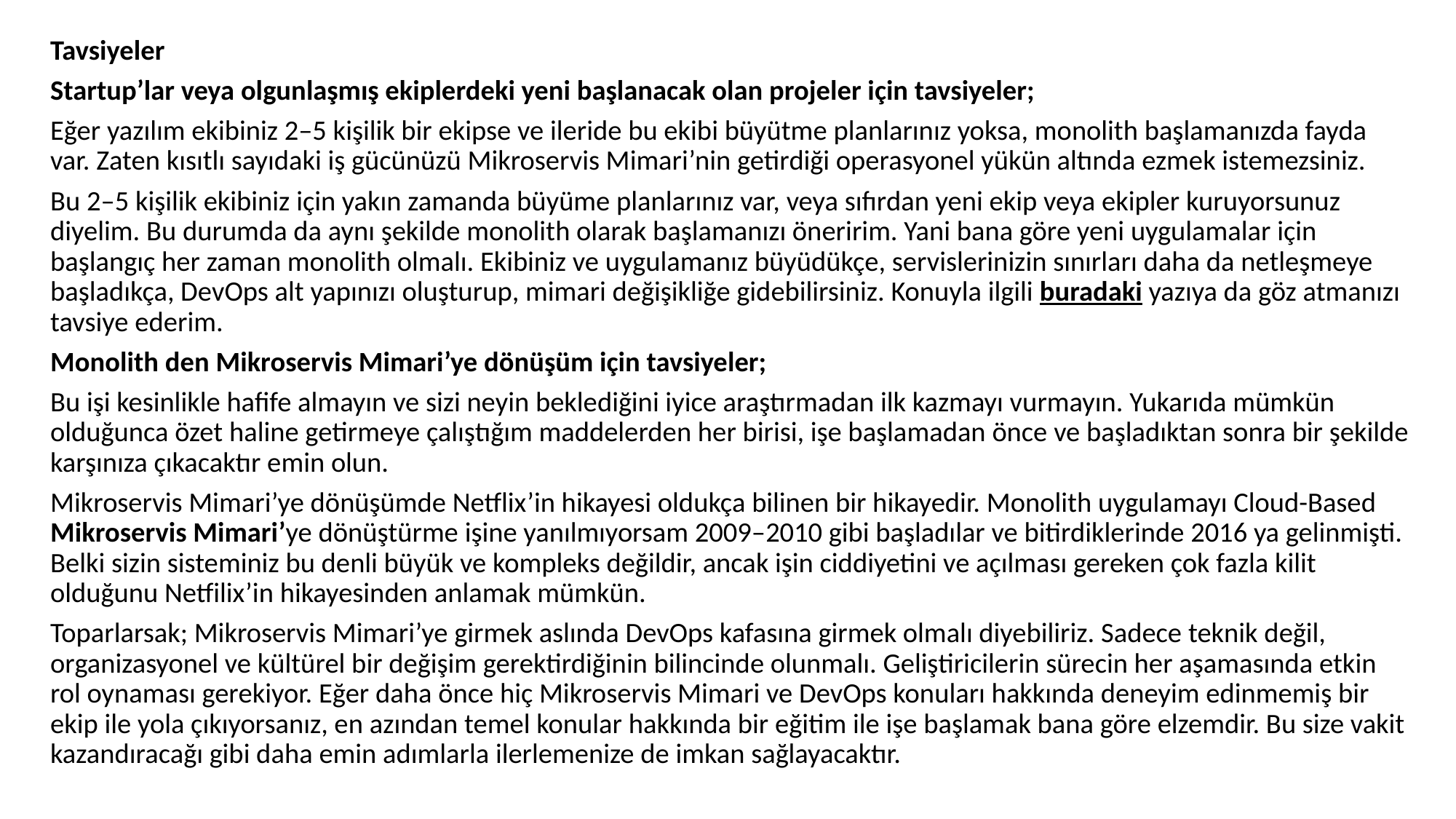

Tavsiyeler
Startup’lar veya olgunlaşmış ekiplerdeki yeni başlanacak olan projeler için tavsiyeler;
Eğer yazılım ekibiniz 2–5 kişilik bir ekipse ve ileride bu ekibi büyütme planlarınız yoksa, monolith başlamanızda fayda var. Zaten kısıtlı sayıdaki iş gücünüzü Mikroservis Mimari’nin getirdiği operasyonel yükün altında ezmek istemezsiniz.
Bu 2–5 kişilik ekibiniz için yakın zamanda büyüme planlarınız var, veya sıfırdan yeni ekip veya ekipler kuruyorsunuz diyelim. Bu durumda da aynı şekilde monolith olarak başlamanızı öneririm. Yani bana göre yeni uygulamalar için başlangıç her zaman monolith olmalı. Ekibiniz ve uygulamanız büyüdükçe, servislerinizin sınırları daha da netleşmeye başladıkça, DevOps alt yapınızı oluşturup, mimari değişikliğe gidebilirsiniz. Konuyla ilgili buradaki yazıya da göz atmanızı tavsiye ederim.
Monolith den Mikroservis Mimari’ye dönüşüm için tavsiyeler;
Bu işi kesinlikle hafife almayın ve sizi neyin beklediğini iyice araştırmadan ilk kazmayı vurmayın. Yukarıda mümkün olduğunca özet haline getirmeye çalıştığım maddelerden her birisi, işe başlamadan önce ve başladıktan sonra bir şekilde karşınıza çıkacaktır emin olun.
Mikroservis Mimari’ye dönüşümde Netflix’in hikayesi oldukça bilinen bir hikayedir. Monolith uygulamayı Cloud-Based Mikroservis Mimari’ye dönüştürme işine yanılmıyorsam 2009–2010 gibi başladılar ve bitirdiklerinde 2016 ya gelinmişti. Belki sizin sisteminiz bu denli büyük ve kompleks değildir, ancak işin ciddiyetini ve açılması gereken çok fazla kilit olduğunu Netfilix’in hikayesinden anlamak mümkün.
Toparlarsak; Mikroservis Mimari’ye girmek aslında DevOps kafasına girmek olmalı diyebiliriz. Sadece teknik değil, organizasyonel ve kültürel bir değişim gerektirdiğinin bilincinde olunmalı. Geliştiricilerin sürecin her aşamasında etkin rol oynaması gerekiyor. Eğer daha önce hiç Mikroservis Mimari ve DevOps konuları hakkında deneyim edinmemiş bir ekip ile yola çıkıyorsanız, en azından temel konular hakkında bir eğitim ile işe başlamak bana göre elzemdir. Bu size vakit kazandıracağı gibi daha emin adımlarla ilerlemenize de imkan sağlayacaktır.